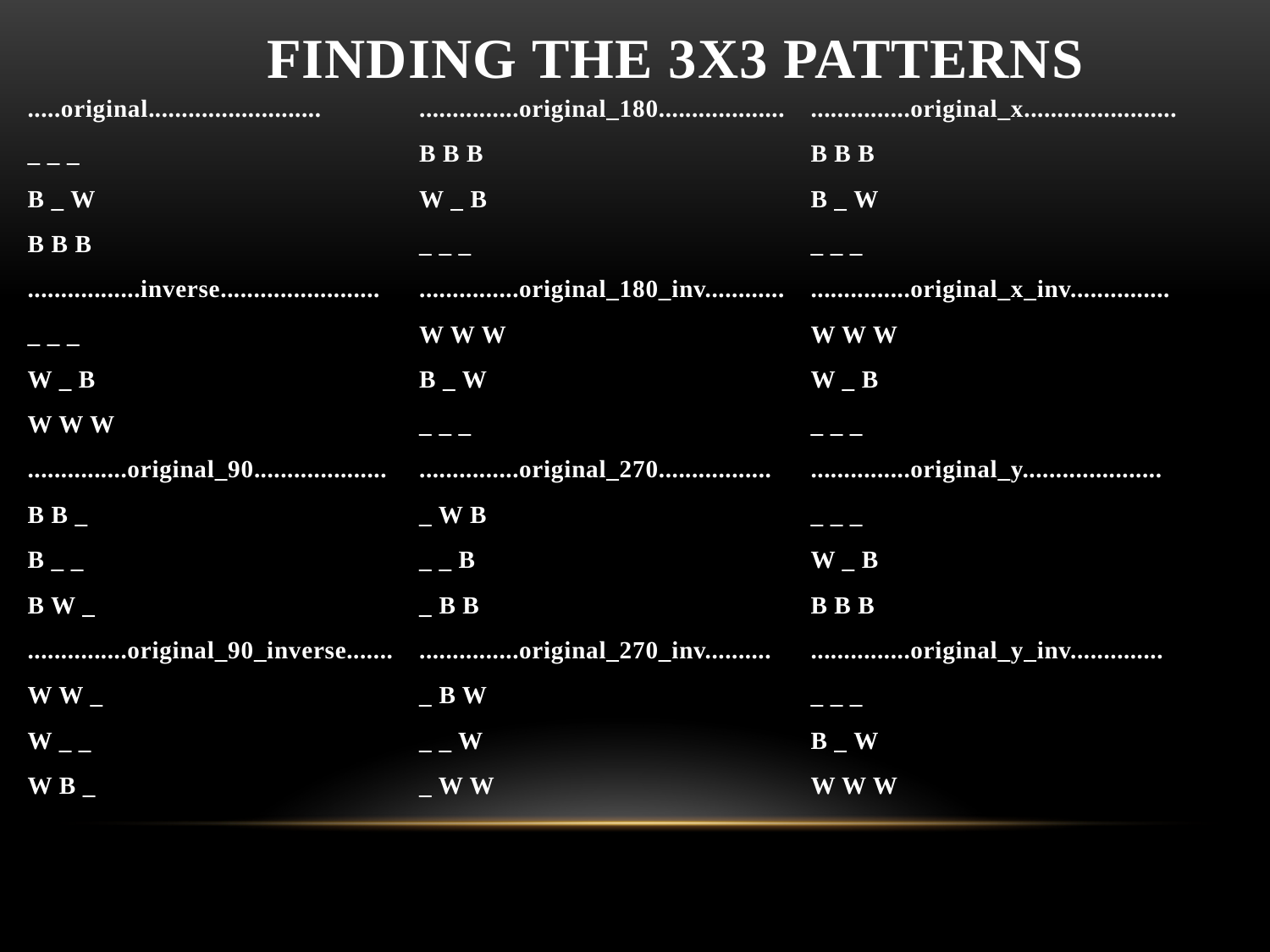

# Finding the 3X3 patterns
.....original..........................
_ _ _
B _ W
B B B
.................inverse........................
_ _ _
W _ B
W W W
...............original_90....................
B B _
B _ _
B W _
...............original_90_inverse.......
W W _
W _ _
W B _

...............original_180...................
B B B
W _ B
_ _ _
...............original_180_inv............
W W W
B _ W
_ _ _
...............original_270.................
_ W B
_ _ B
_ B B
...............original_270_inv..........
_ B W
_ _ W
_ W W

...............original_x.......................
B B B
B _ W
_ _ _
...............original_x_inv...............
W W W
W _ B
_ _ _
...............original_y.....................
_ _ _
W _ B
B B B
...............original_y_inv..............
_ _ _
B _ W
W W W